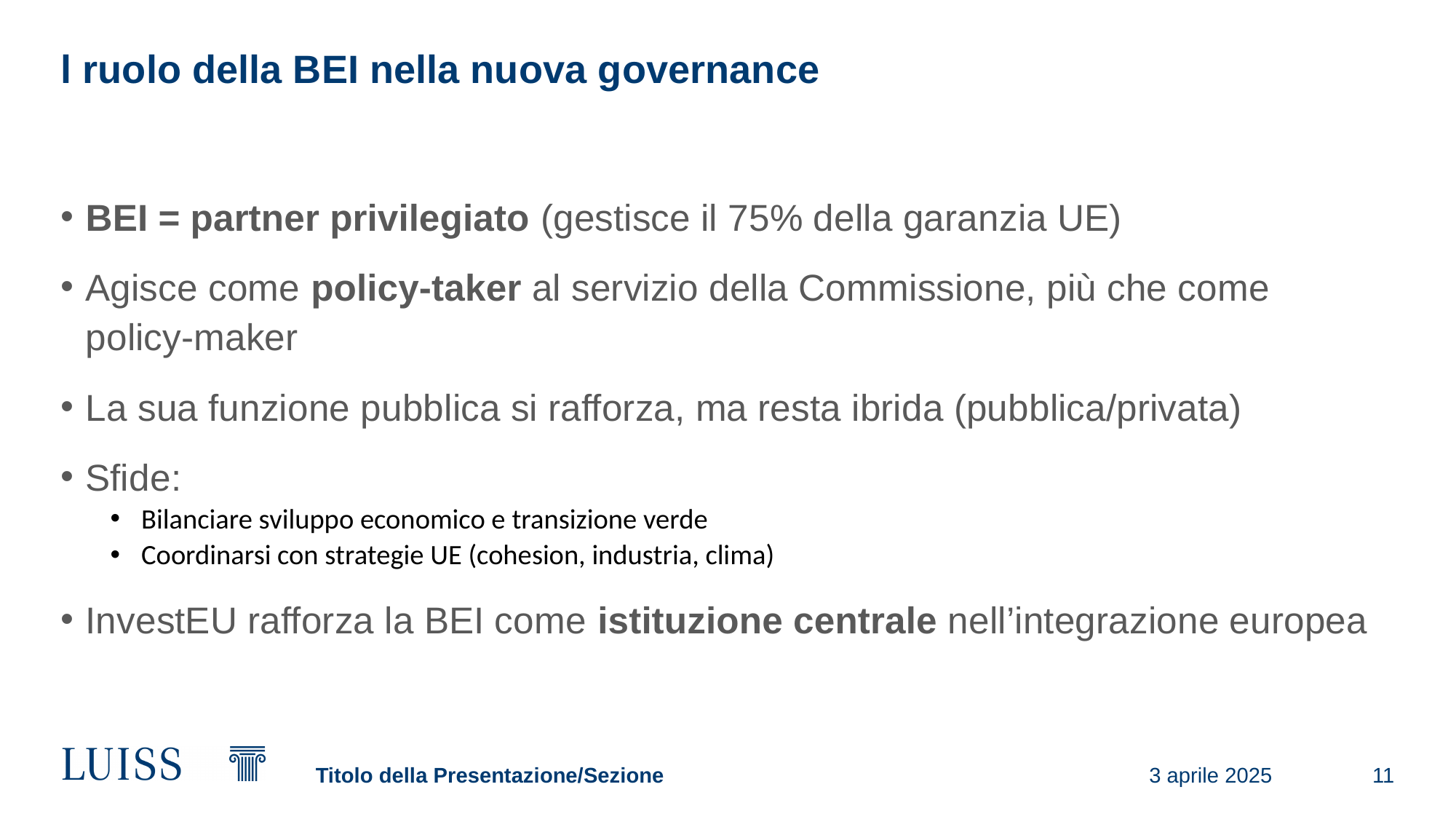

# l ruolo della BEI nella nuova governance
BEI = partner privilegiato (gestisce il 75% della garanzia UE)
Agisce come policy-taker al servizio della Commissione, più che come policy-maker
La sua funzione pubblica si rafforza, ma resta ibrida (pubblica/privata)
Sfide:
Bilanciare sviluppo economico e transizione verde
Coordinarsi con strategie UE (cohesion, industria, clima)
InvestEU rafforza la BEI come istituzione centrale nell’integrazione europea

Titolo della Presentazione/Sezione
3 aprile 2025
11